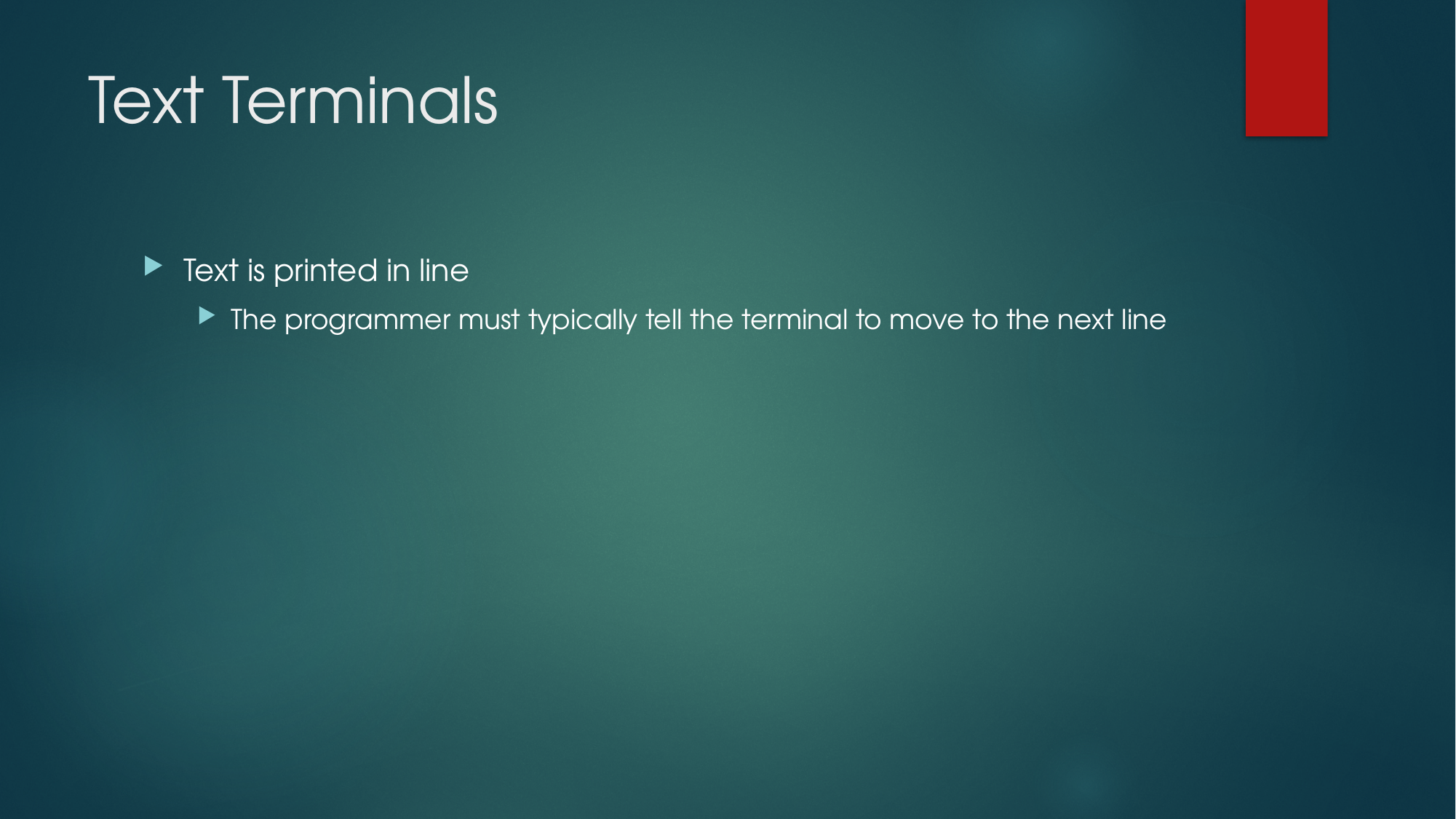

# Text Terminals
Text is printed in line
The programmer must typically tell the terminal to move to the next line